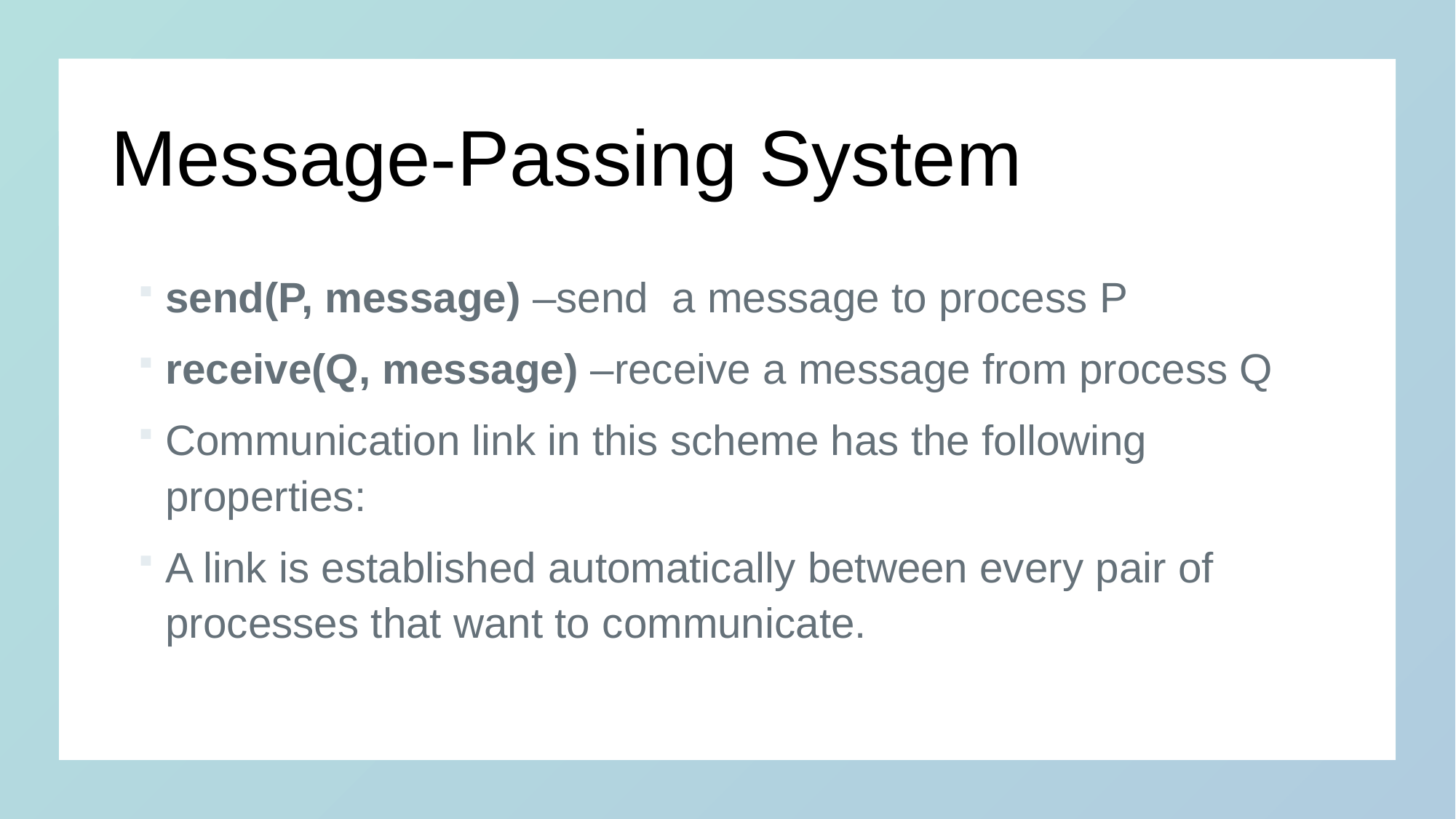

# Message-Passing System
send(P, message) –send  a message to process P
receive(Q, message) –receive a message from process Q
Communication link in this scheme has the following properties:
A link is established automatically between every pair of processes that want to communicate.